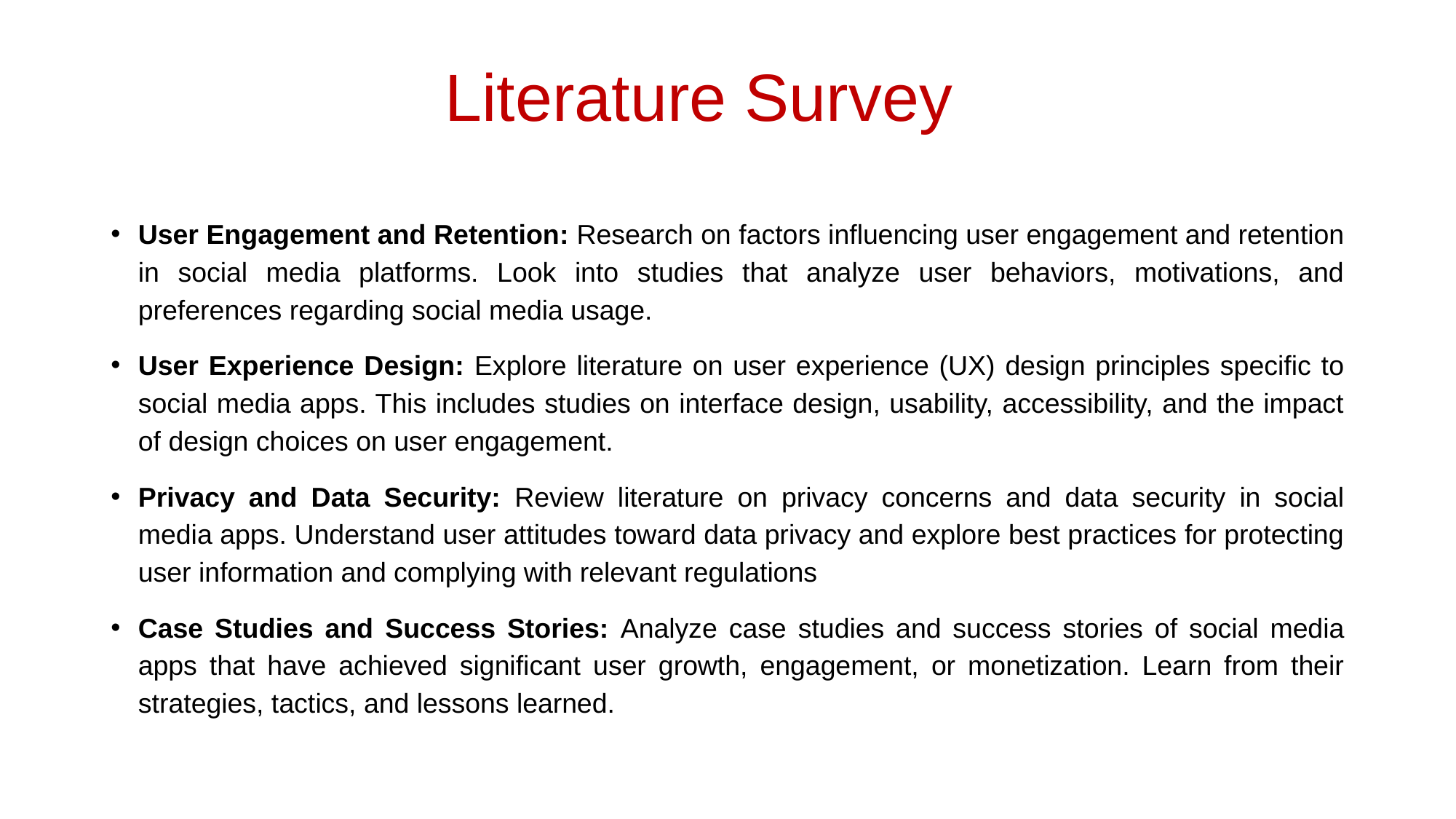

# Literature Survey
User Engagement and Retention: Research on factors influencing user engagement and retention in social media platforms. Look into studies that analyze user behaviors, motivations, and preferences regarding social media usage.
User Experience Design: Explore literature on user experience (UX) design principles specific to social media apps. This includes studies on interface design, usability, accessibility, and the impact of design choices on user engagement.
Privacy and Data Security: Review literature on privacy concerns and data security in social media apps. Understand user attitudes toward data privacy and explore best practices for protecting user information and complying with relevant regulations
Case Studies and Success Stories: Analyze case studies and success stories of social media apps that have achieved significant user growth, engagement, or monetization. Learn from their strategies, tactics, and lessons learned.